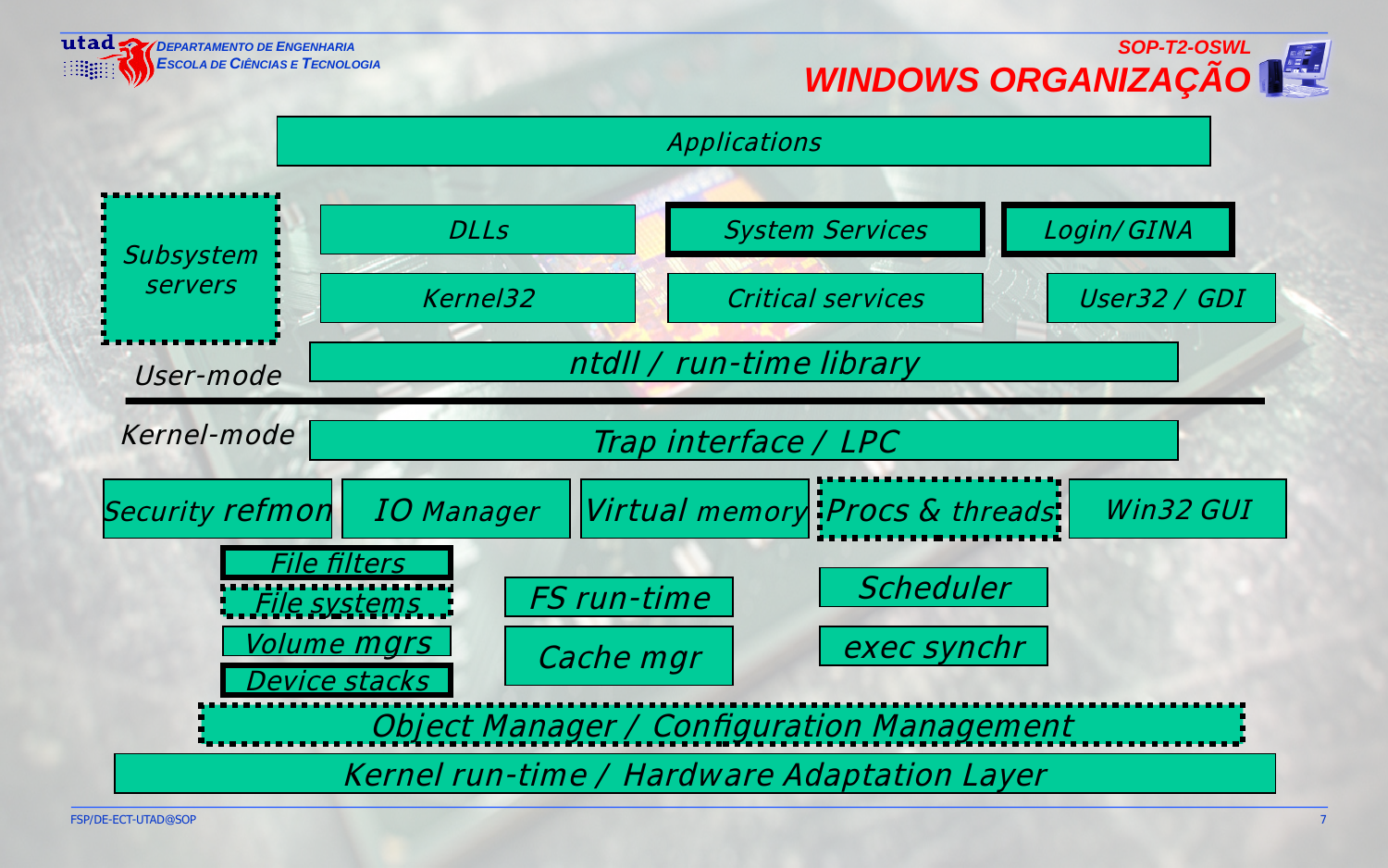

SOP-T2-OSWL
Windows organização
Applications
Subsystem
servers
DLLs
System Services
Login/GINA
Kernel32
Critical services
User32 / GDI
ntdll / run-time library
User-mode

Kernel-mode
Trap interface / LPC
Security refmon
IO Manager
Virtual memory
Procs & threads
Win32 GUI
File filters
Scheduler
FS run-time
File systems
Volume mgrs
Cache mgr
exec synchr
Device stacks
Object Manager / Configuration Management
Kernel run-time / Hardware Adaptation Layer